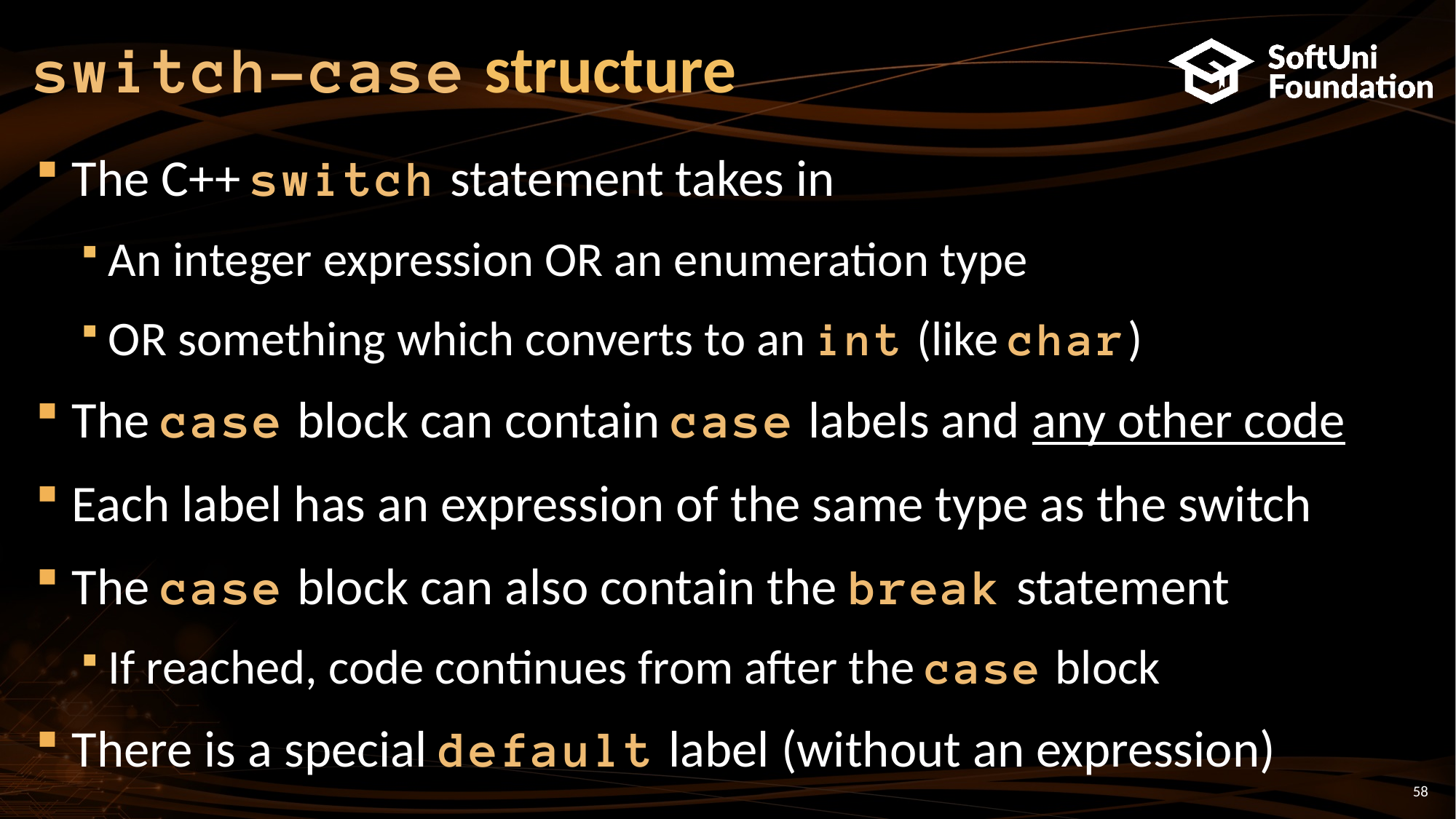

# switch-case structure
The C++ switch statement takes in
An integer expression OR an enumeration type
OR something which converts to an int (like char)
The case block can contain case labels and any other code
Each label has an expression of the same type as the switch
The case block can also contain the break statement
If reached, code continues from after the case block
There is a special default label (without an expression)
58